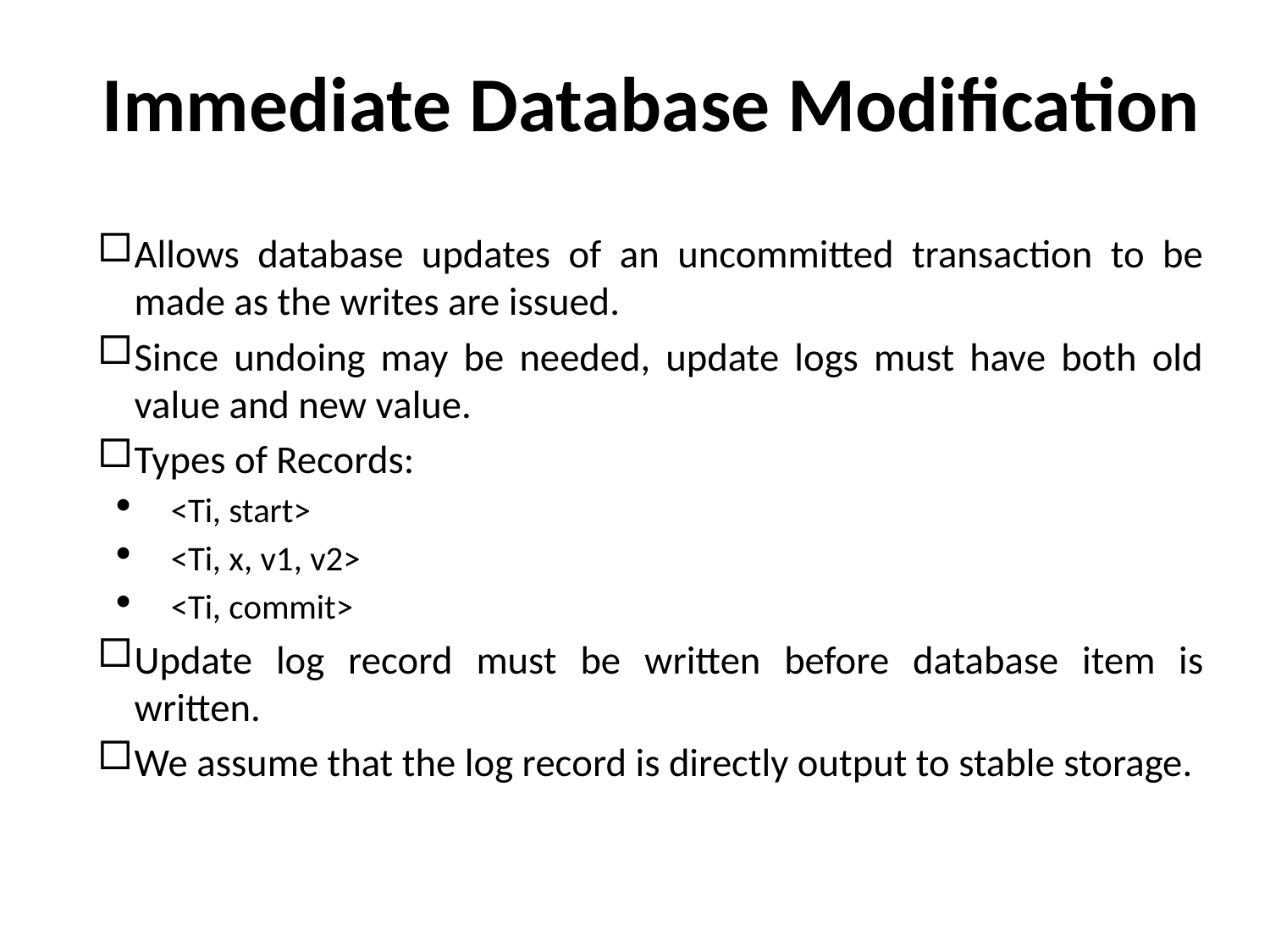

# Immediate Database Modification
Allows database updates of an uncommitted transaction to be made as the writes are issued.
Since undoing may be needed, update logs must have both old value and new value.
Types of Records:
<Ti, start>
<Ti, x, v1, v2>
<Ti, commit>
Update log record must be written before database item is written.
We assume that the log record is directly output to stable storage.